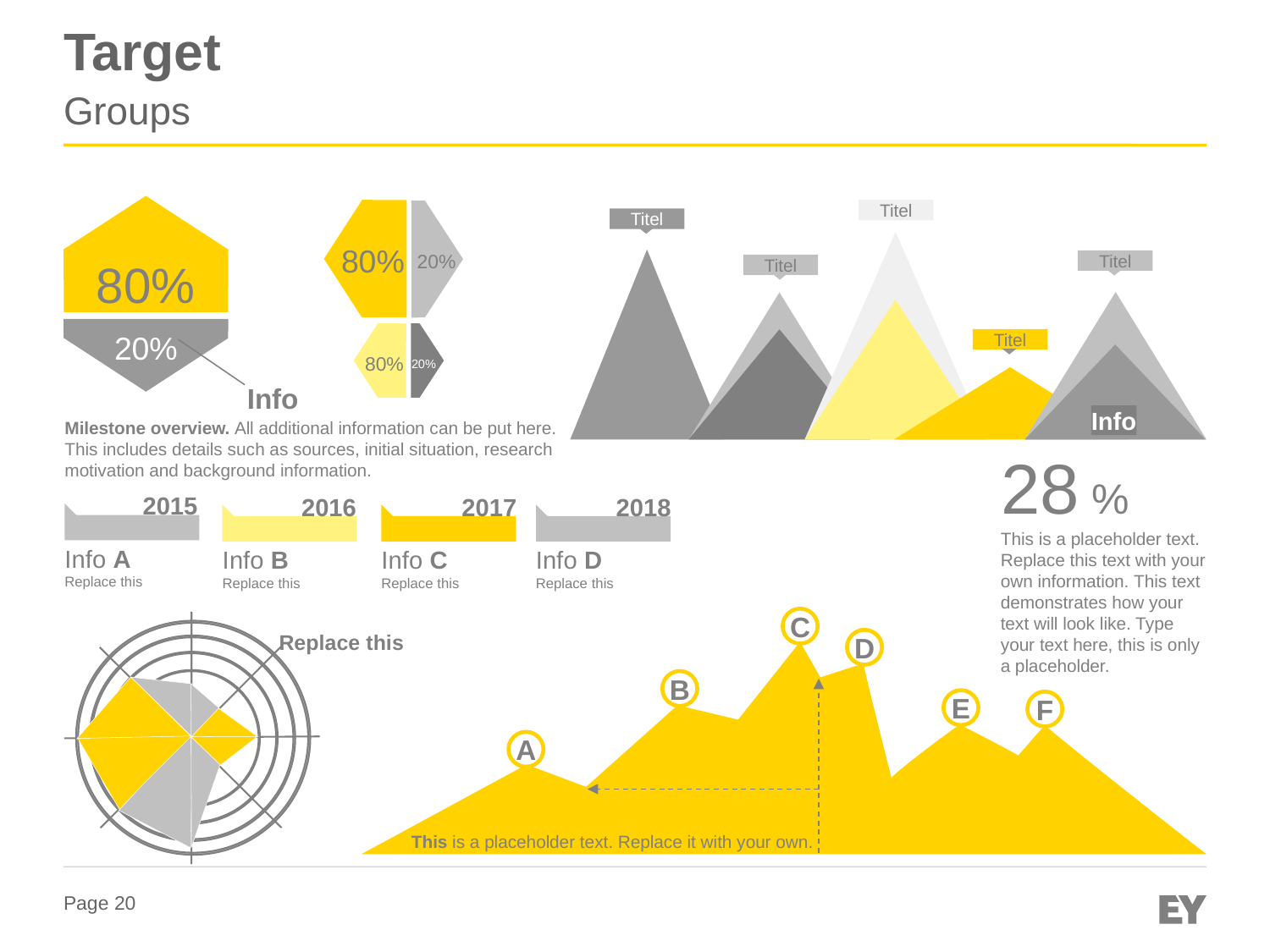

# Target
Groups

80%
20%

80%
20%
Titel
Titel

Titel
80%
Titel

20%
Titel

Info
Info
Milestone overview. All additional information can be put here. This includes details such as sources, initial situation, research motivation and background information.
28 %
2015
2016
2017
2018

This is a placeholder text. Replace this text with your own information. This text demonstrates how your text will look like. Type your text here, this is only a placeholder.
Info A
Replace this
Info B
Replace this
Info C
Replace this
Info D
Replace this
C

Replace this
D

B

E
F
A
This is a placeholder text. Replace it with your own.